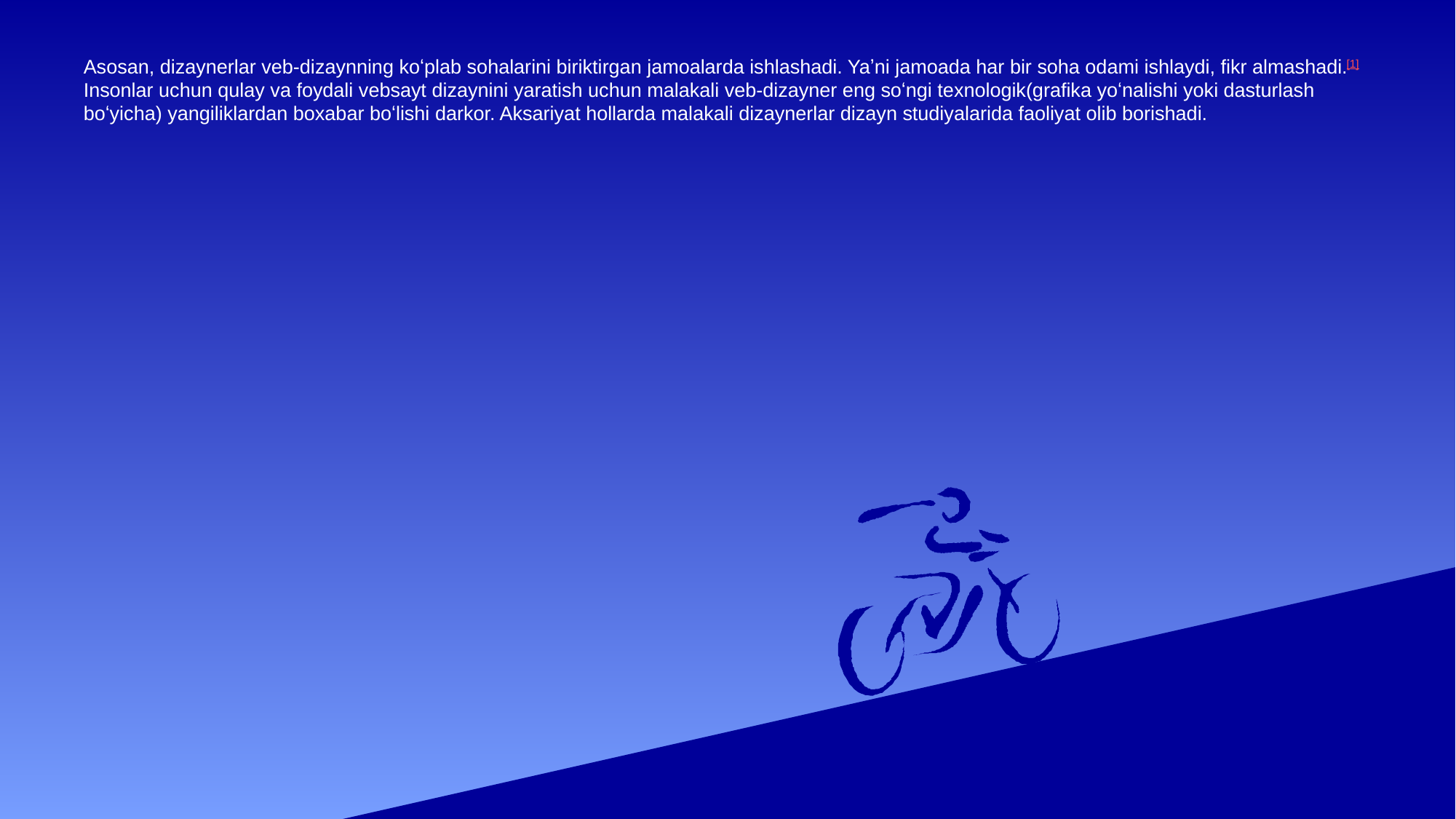

# Asosan, dizaynerlar veb-dizaynning koʻplab sohalarini biriktirgan jamoalarda ishlashadi. Yaʼni jamoada har bir soha odami ishlaydi, fikr almashadi.[1] Insonlar uchun qulay va foydali vebsayt dizaynini yaratish uchun malakali veb-dizayner eng soʻngi texnologik(grafika yoʻnalishi yoki dasturlash boʻyicha) yangiliklardan boxabar boʻlishi darkor. Aksariyat hollarda malakali dizaynerlar dizayn studiyalarida faoliyat olib borishadi.